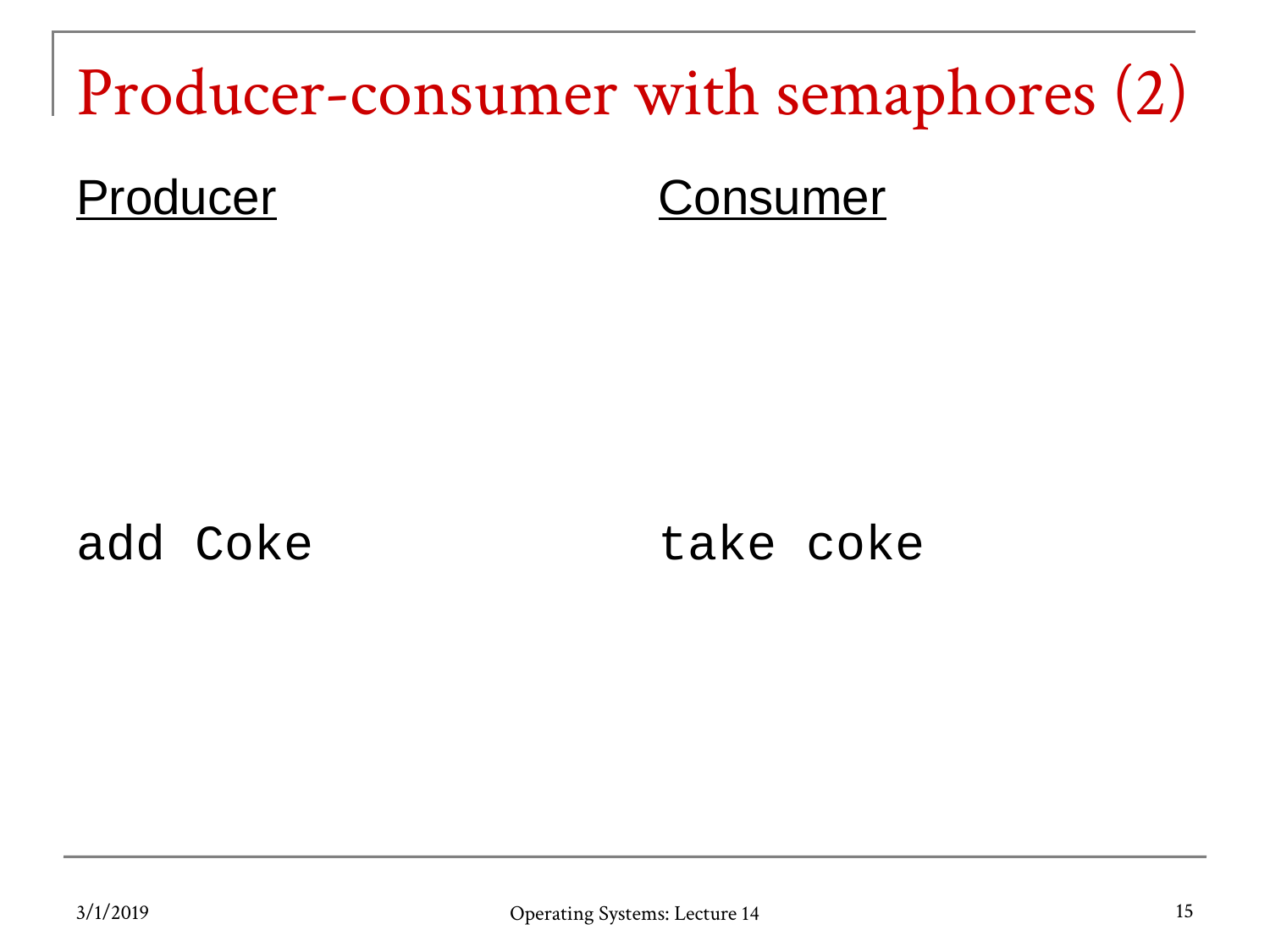

# Producer-consumer with semaphores (2)
Producer

add Coke
Consumer

take coke
3/1/2019
15
Operating Systems: Lecture 14